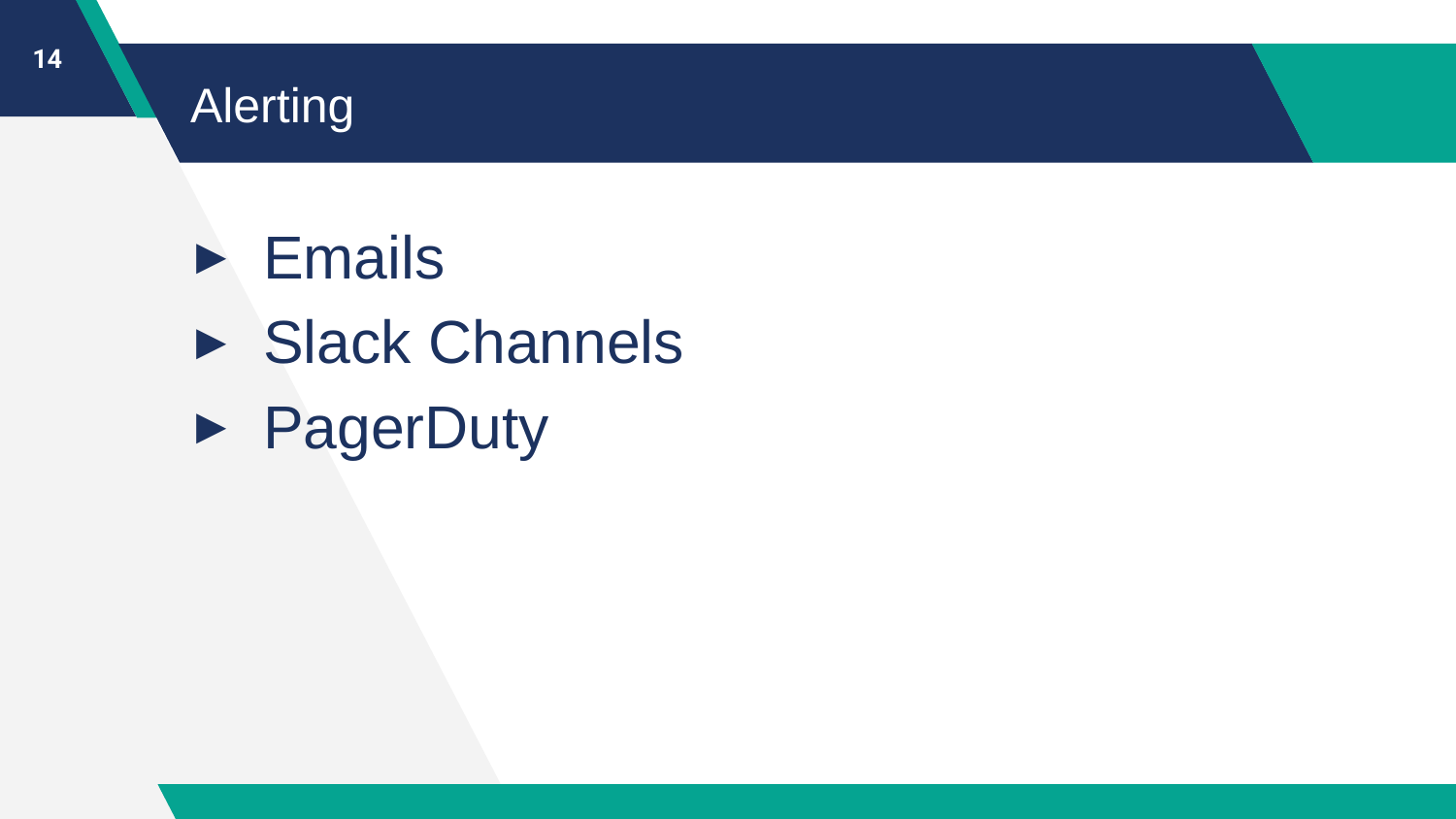

14
# Alerting
Emails
Slack Channels
PagerDuty